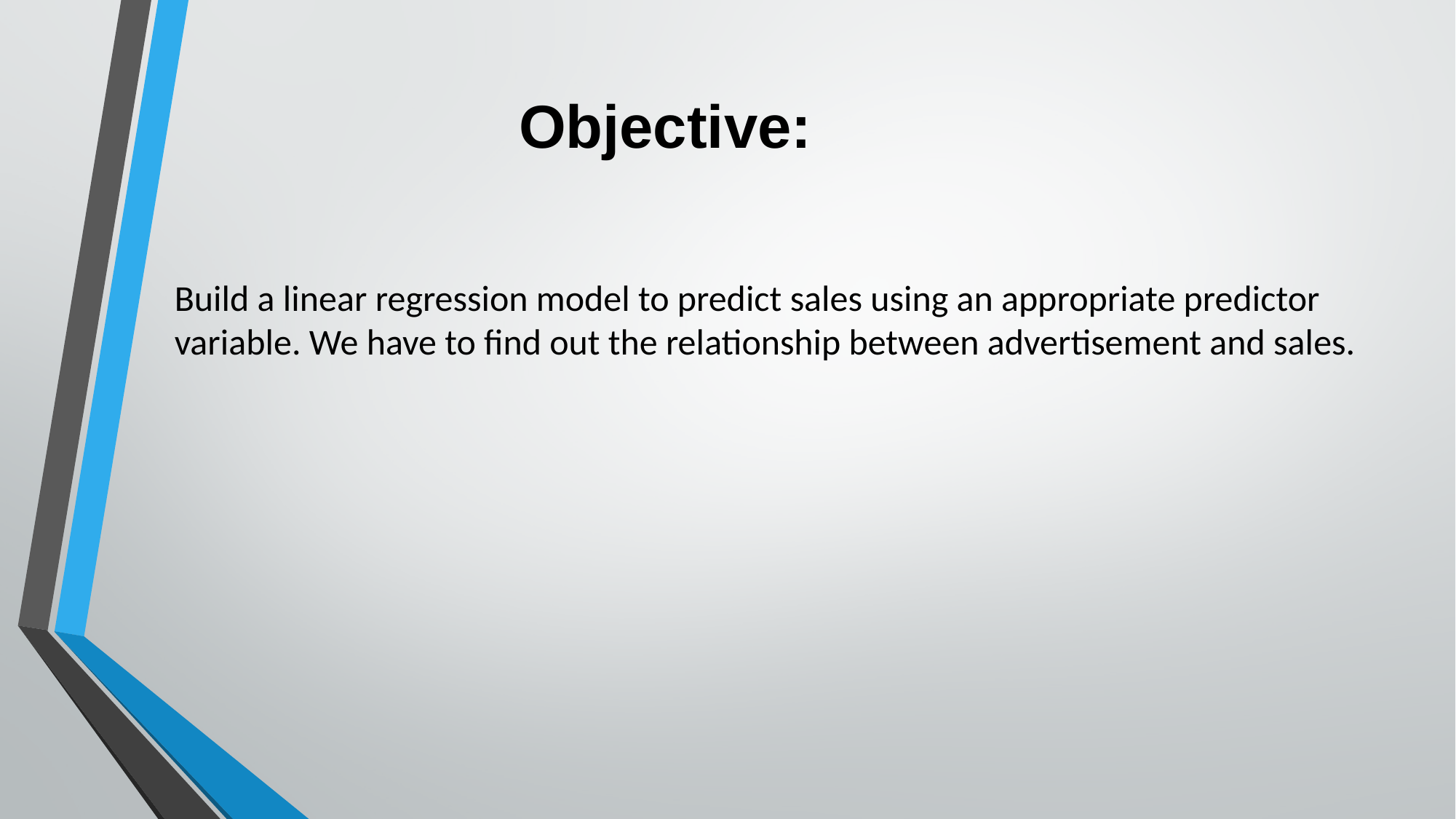

# Objective:
Build a linear regression model to predict sales using an appropriate predictor variable. We have to find out the relationship between advertisement and sales.